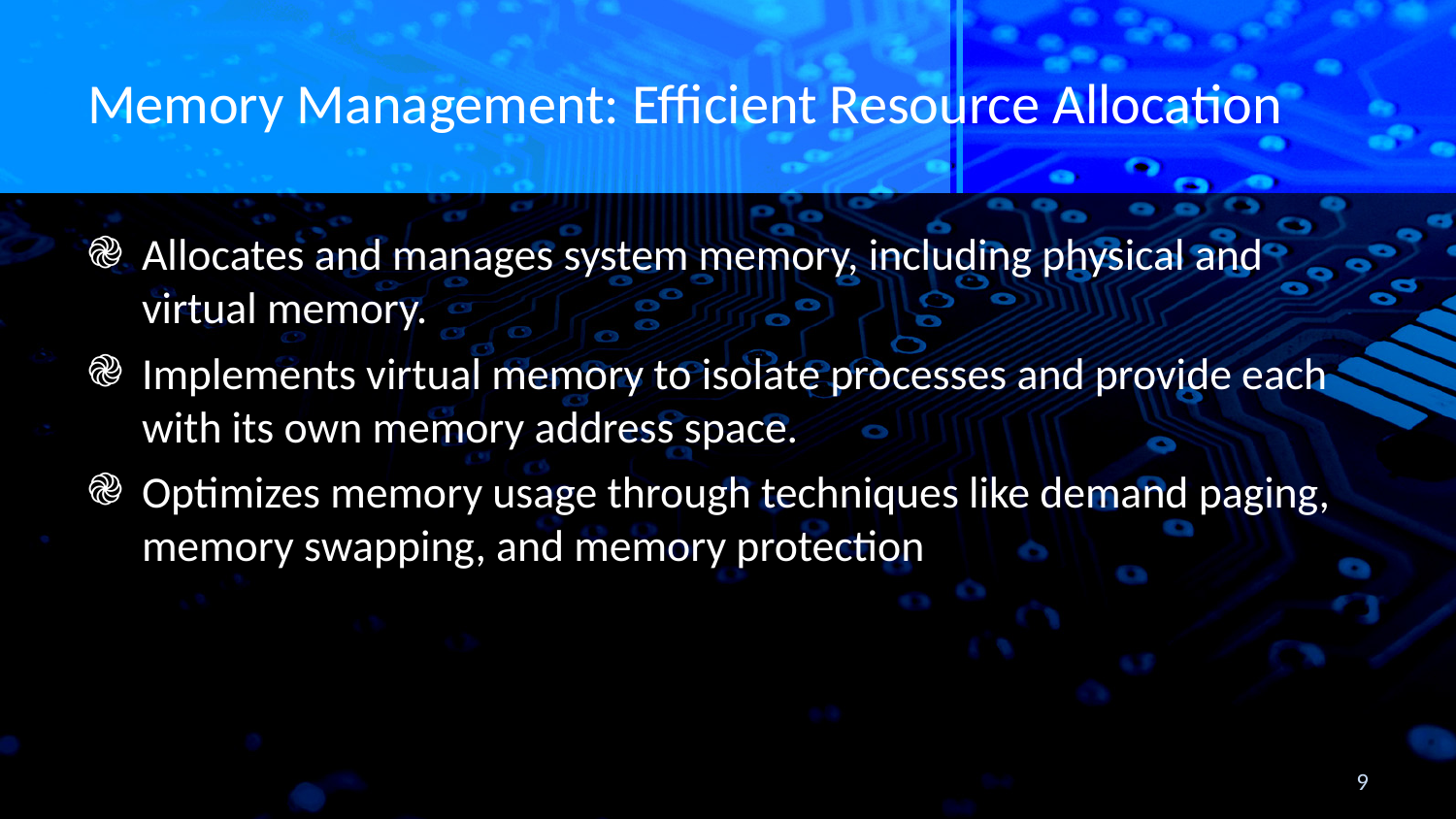

# Memory Management: Efficient Resource Allocation
Allocates and manages system memory, including physical and virtual memory.
Implements virtual memory to isolate processes and provide each with its own memory address space.
Optimizes memory usage through techniques like demand paging, memory swapping, and memory protection
9